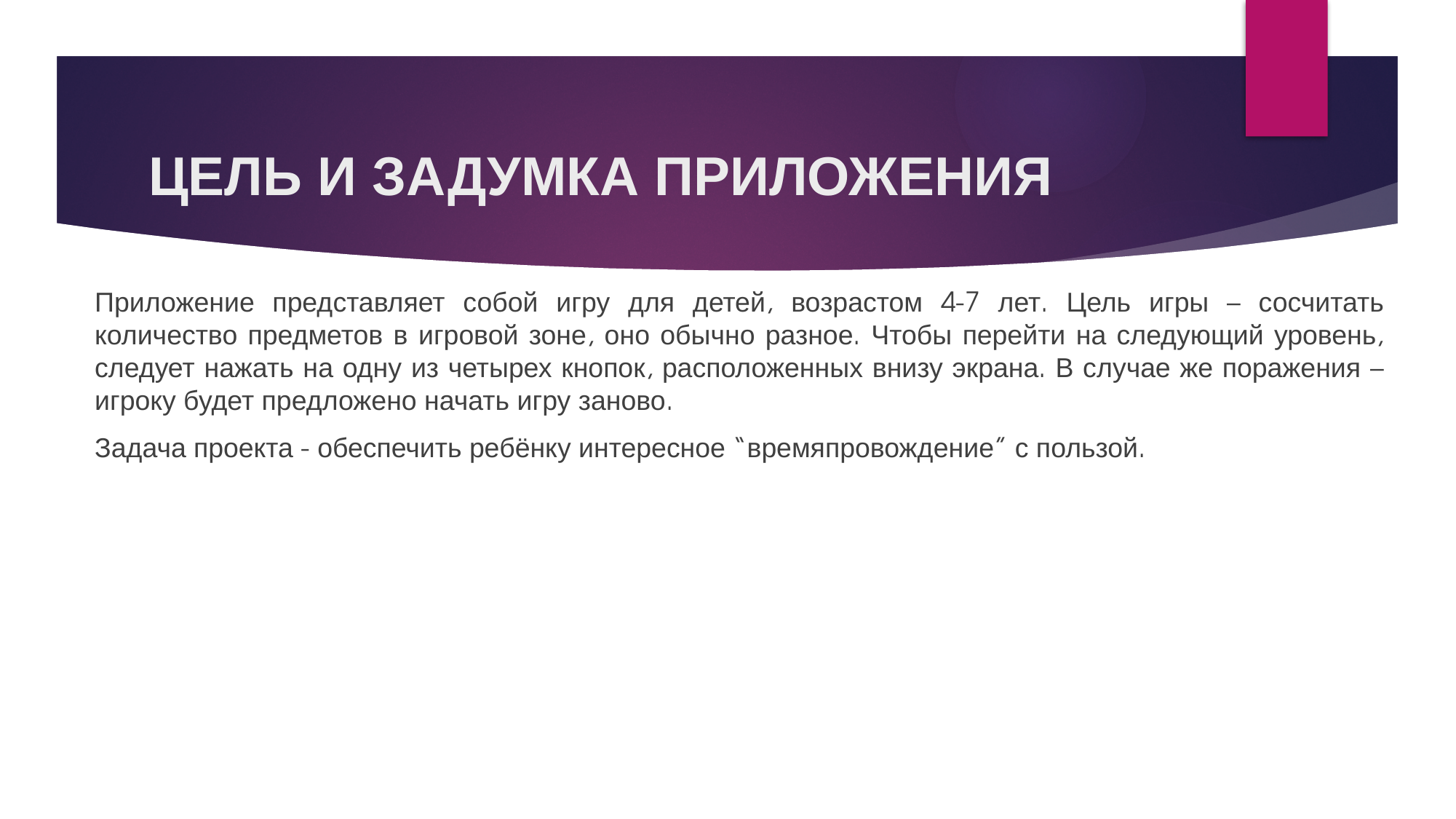

# ЦЕЛЬ И ЗАДУМКА ПРИЛОЖЕНИЯ
Приложение представляет собой игру для детей, возрастом 4-7 лет. Цель игры – сосчитать количество предметов в игровой зоне, оно обычно разное. Чтобы перейти на следующий уровень, следует нажать на одну из четырех кнопок, расположенных внизу экрана. В случае же поражения – игроку будет предложено начать игру заново.
Задача проекта - обеспечить ребёнку интересное “времяпровождение” с пользой.